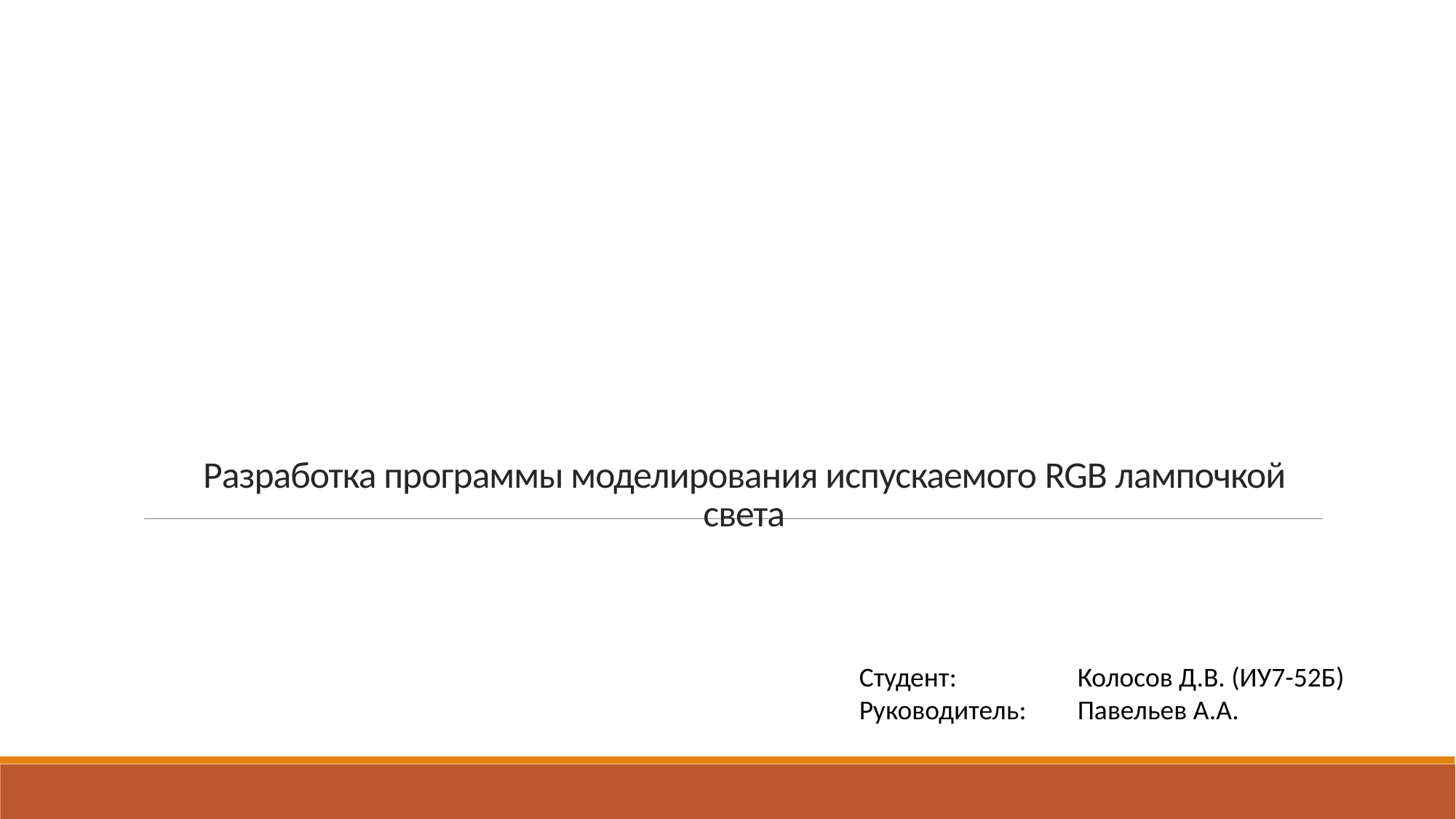

# Разработка программы моделирования испускаемого RGB лампочкой света
Студент:		Колосов Д.В. (ИУ7-52Б)
Руководитель: 	Павельев А.А.